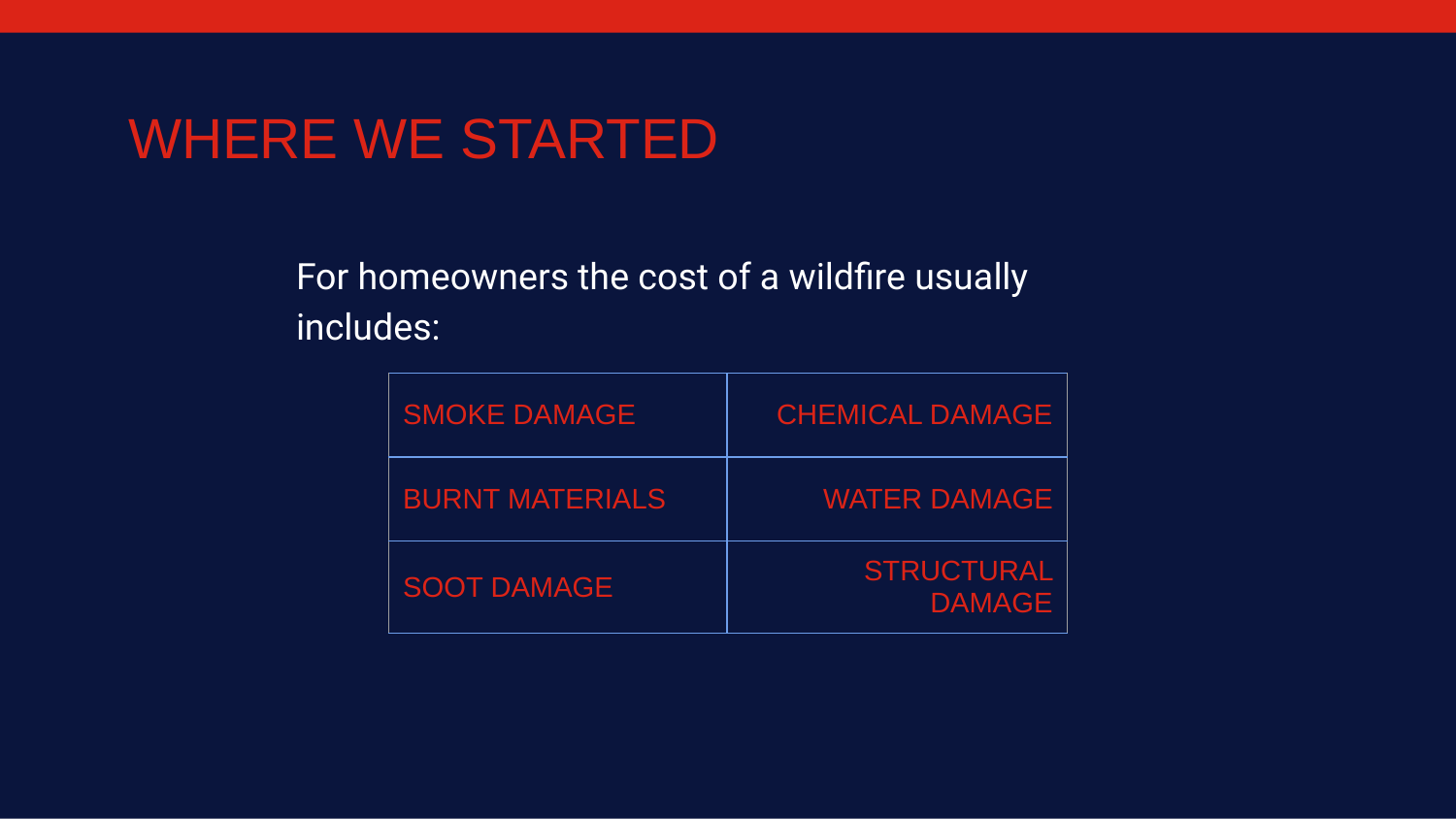

# WHERE WE STARTED
For homeowners the cost of a wildfire usually includes:

| SMOKE DAMAGE | CHEMICAL DAMAGE |
| --- | --- |
| BURNT MATERIALS | WATER DAMAGE |
| SOOT DAMAGE | STRUCTURAL DAMAGE |